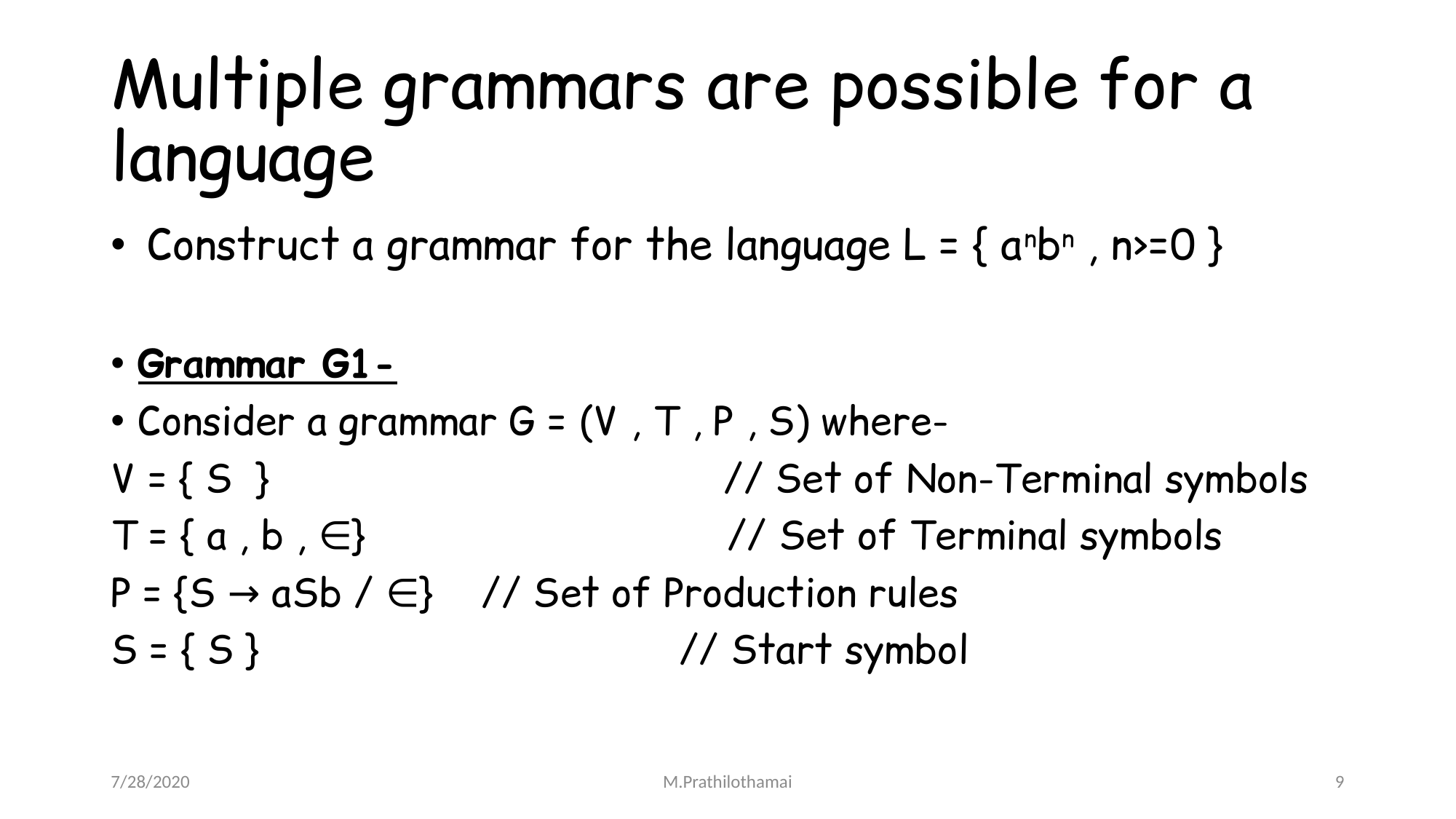

# Multiple grammars are possible for a language
 Construct a grammar for the language L = { anbn , n>=0 }

Grammar G1-
Consider a grammar G = (V , T , P , S) where-
V = { S  }                                       // Set of Non-Terminal symbols
T = { a , b , ∈}                               // Set of Terminal symbols
P = {S → aSb / ∈}			    // Set of Production rules
S = { S }                                    // Start symbol

7/28/2020
M.Prathilothamai
9